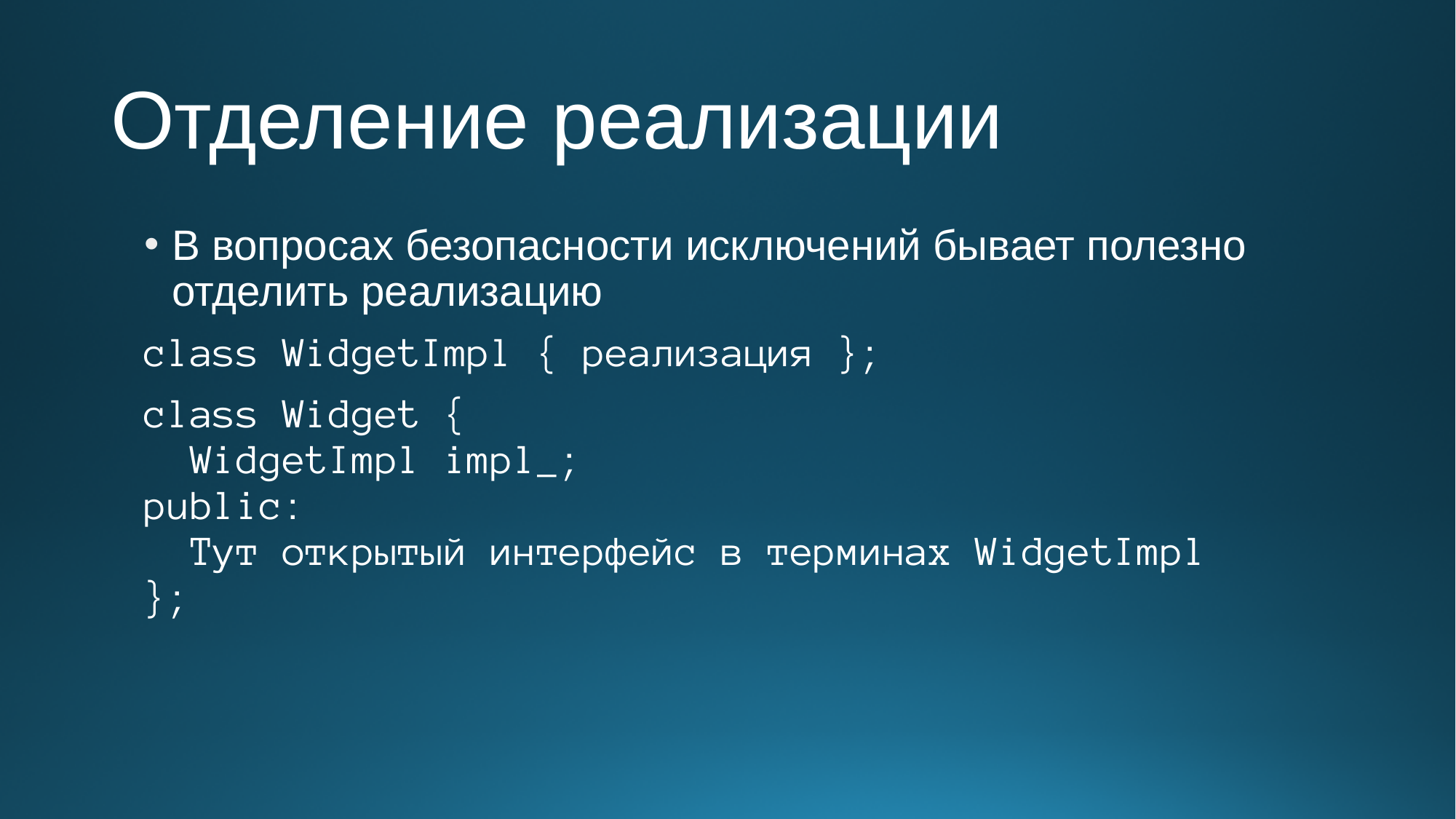

# Отделение реализации
В вопросах безопасности исключений бывает полезно отделить реализацию
class WidgetImpl { реализация };
class Widget {
  WidgetImpl impl_;
public:
  Тут открытый интерфейс в терминах WidgetImpl
};